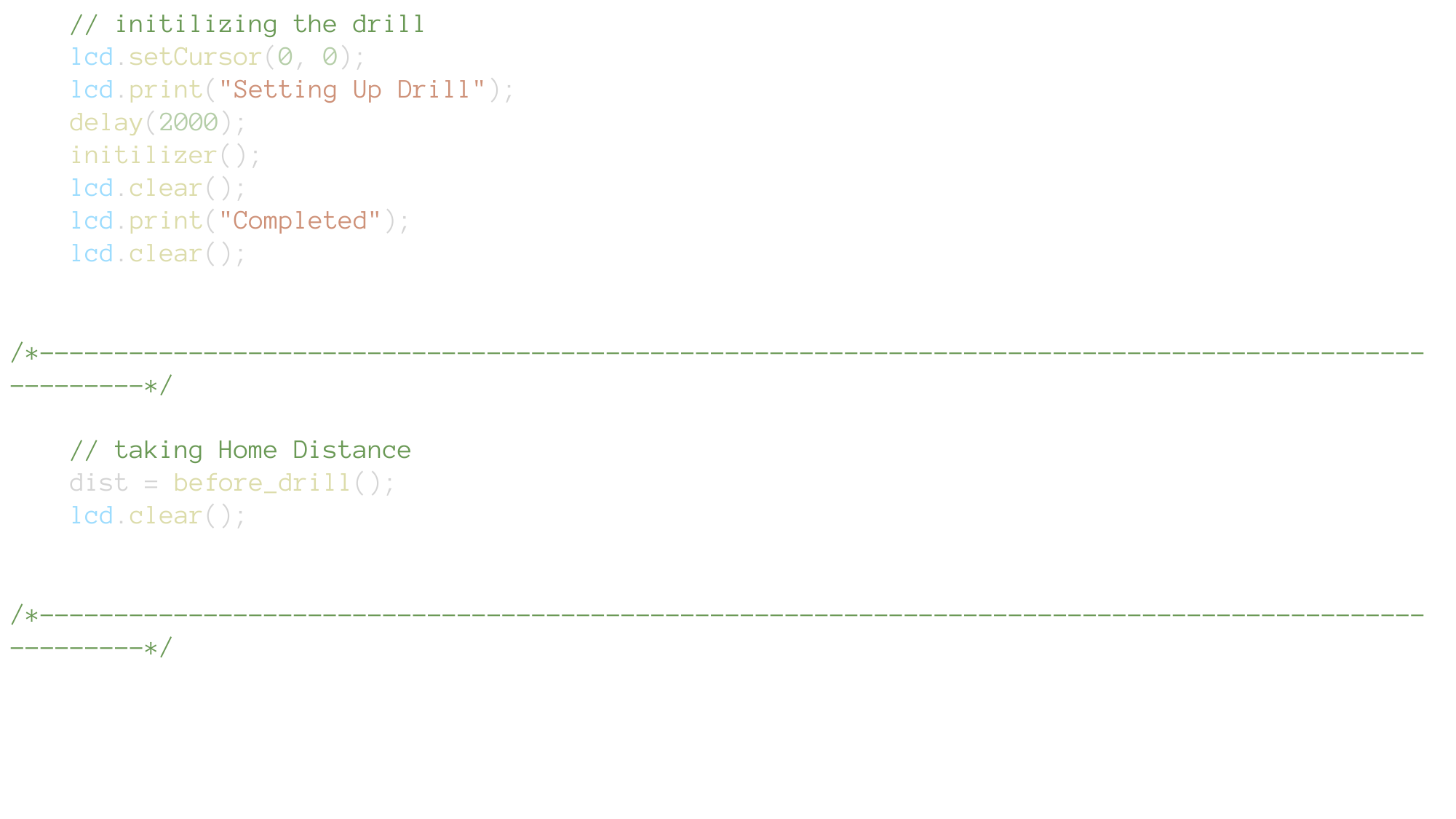

// initilizing the drill
    lcd.setCursor(0, 0);
    lcd.print("Setting Up Drill");
    delay(2000);
    initilizer();
    lcd.clear();
    lcd.print("Completed");
    lcd.clear();
    /*------------------------------------------------------------------------------------------------------*/
    // taking Home Distance
    dist = before_drill();
    lcd.clear();
    /*------------------------------------------------------------------------------------------------------*/